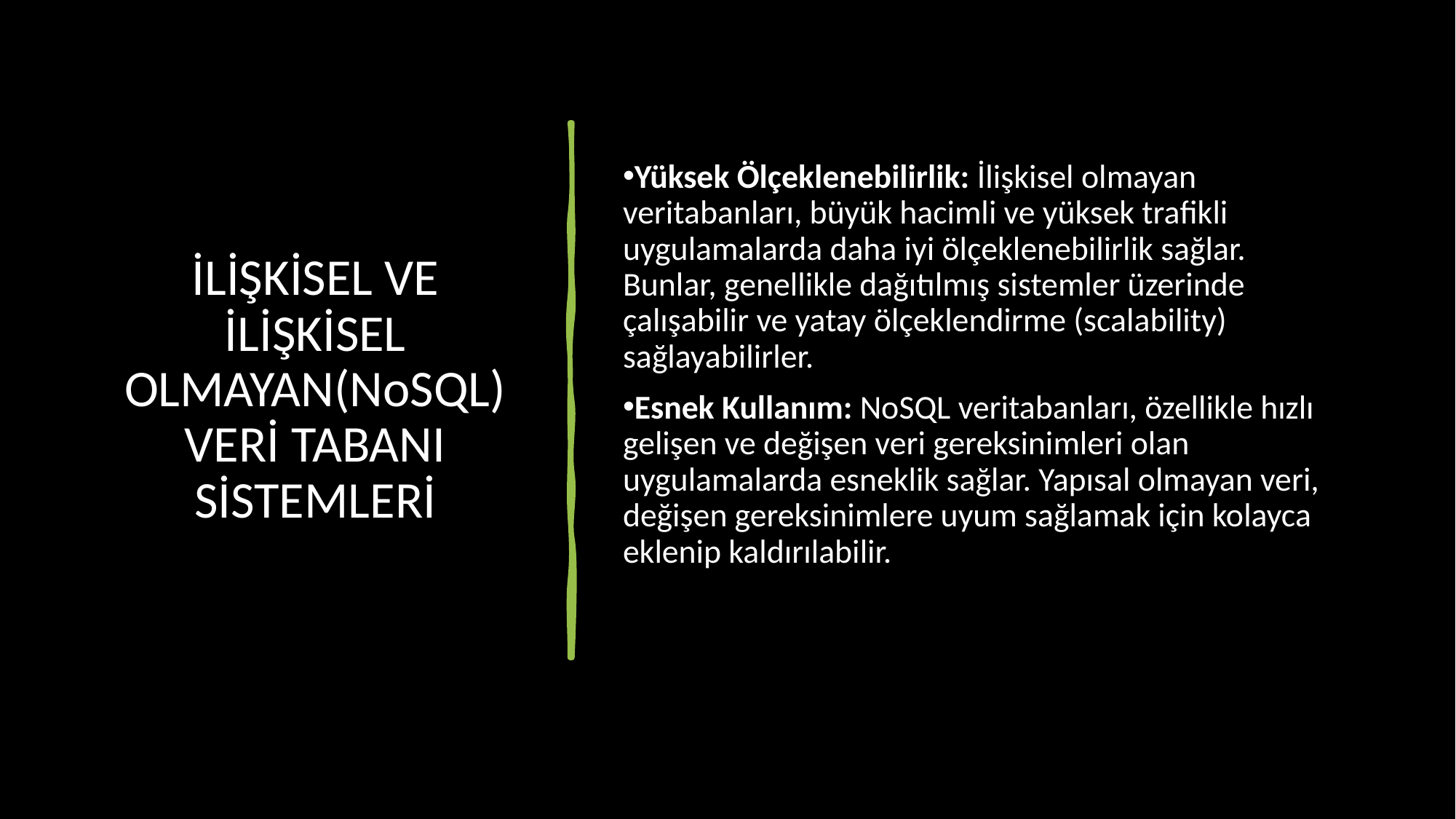

# İLİŞKİSEL VE İLİŞKİSEL OLMAYAN(NoSQL) VERİ TABANI SİSTEMLERİ
Yüksek Ölçeklenebilirlik: İlişkisel olmayan veritabanları, büyük hacimli ve yüksek trafikli uygulamalarda daha iyi ölçeklenebilirlik sağlar. Bunlar, genellikle dağıtılmış sistemler üzerinde çalışabilir ve yatay ölçeklendirme (scalability) sağlayabilirler.
Esnek Kullanım: NoSQL veritabanları, özellikle hızlı gelişen ve değişen veri gereksinimleri olan uygulamalarda esneklik sağlar. Yapısal olmayan veri, değişen gereksinimlere uyum sağlamak için kolayca eklenip kaldırılabilir.